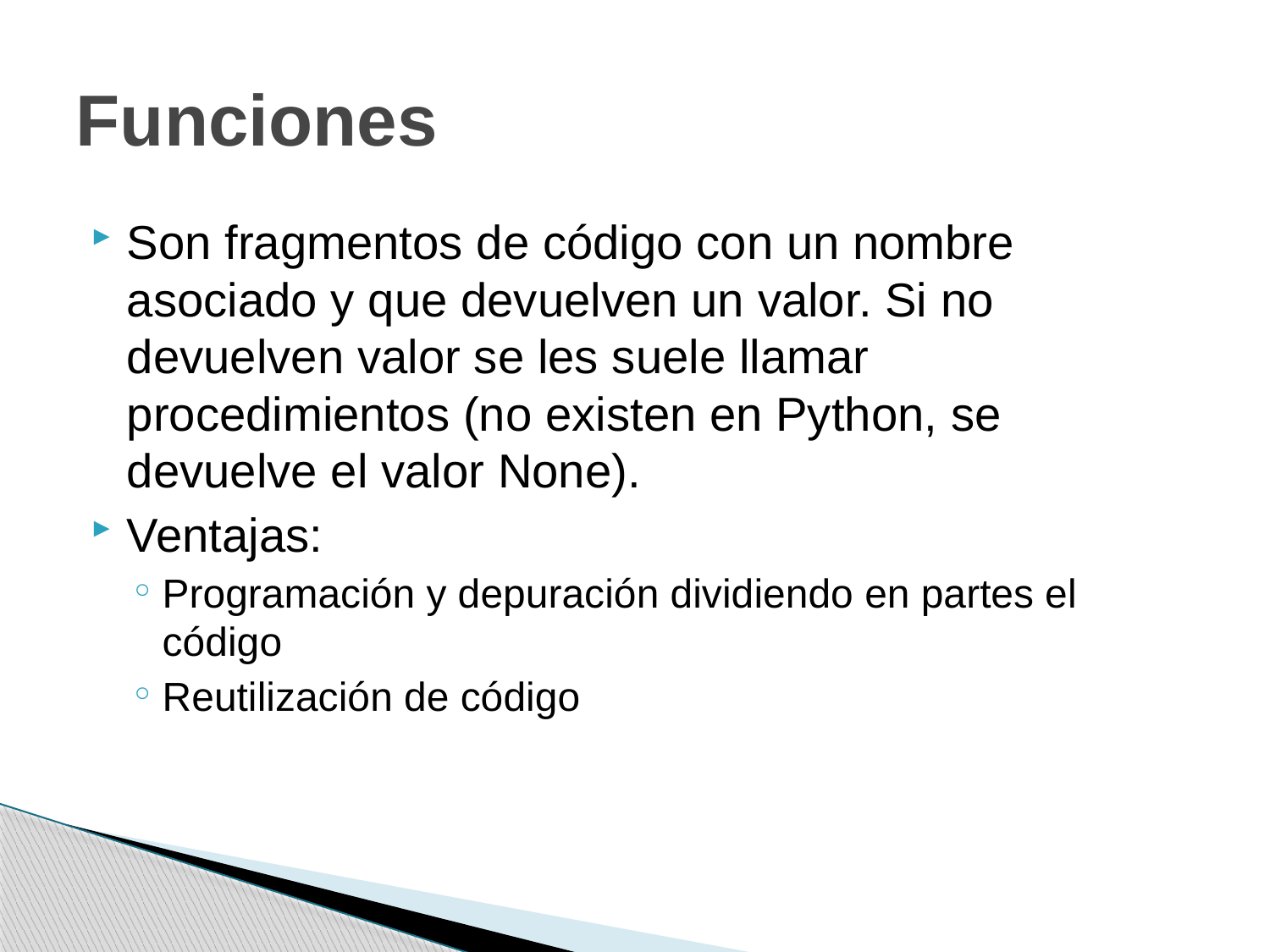

# Funciones
Son fragmentos de código con un nombre asociado y que devuelven un valor. Si no devuelven valor se les suele llamar procedimientos (no existen en Python, se devuelve el valor None).
Ventajas:
Programación y depuración dividiendo en partes el código
Reutilización de código